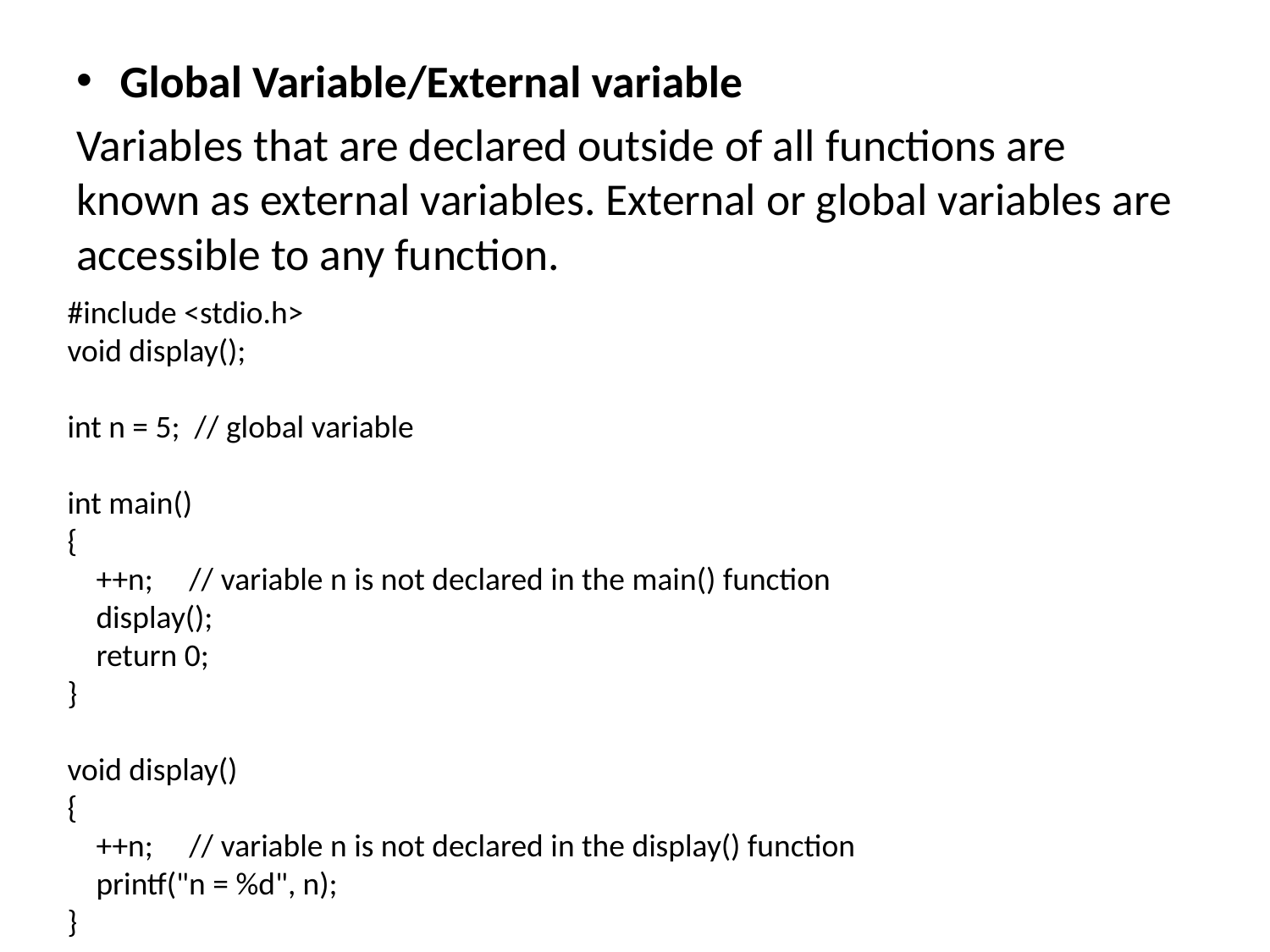

Global Variable/External variable
Variables that are declared outside of all functions are known as external variables. External or global variables are accessible to any function.

#include <stdio.h>
void display();

int n = 5;  // global variable

int main()
{
    ++n;     // variable n is not declared in the main() function
    display();
    return 0;
}

void display()
{
    ++n;     // variable n is not declared in the display() function
    printf("n = %d", n);
}